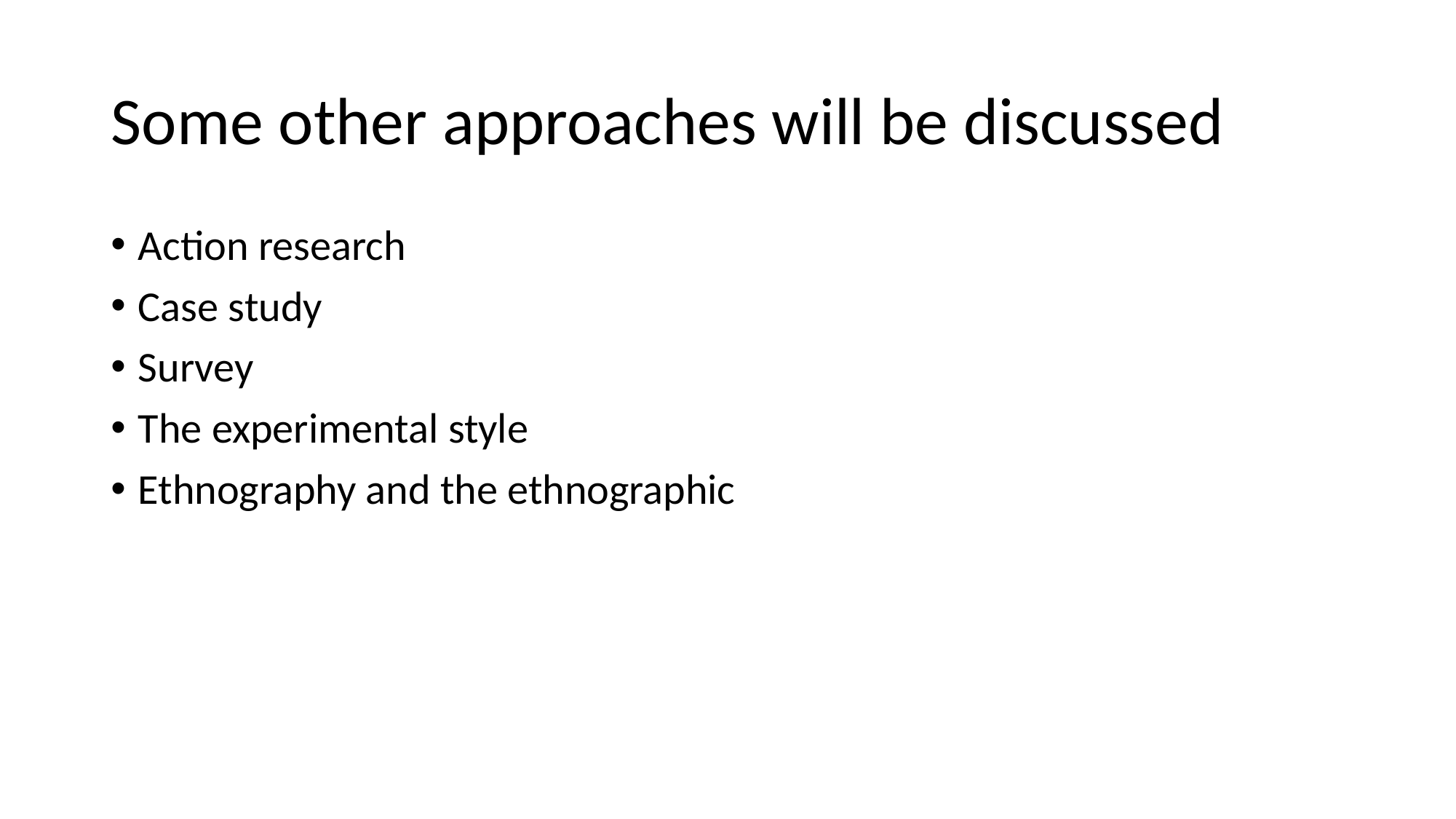

# Some other approaches will be discussed
Action research
Case study
Survey
The experimental style
Ethnography and the ethnographic